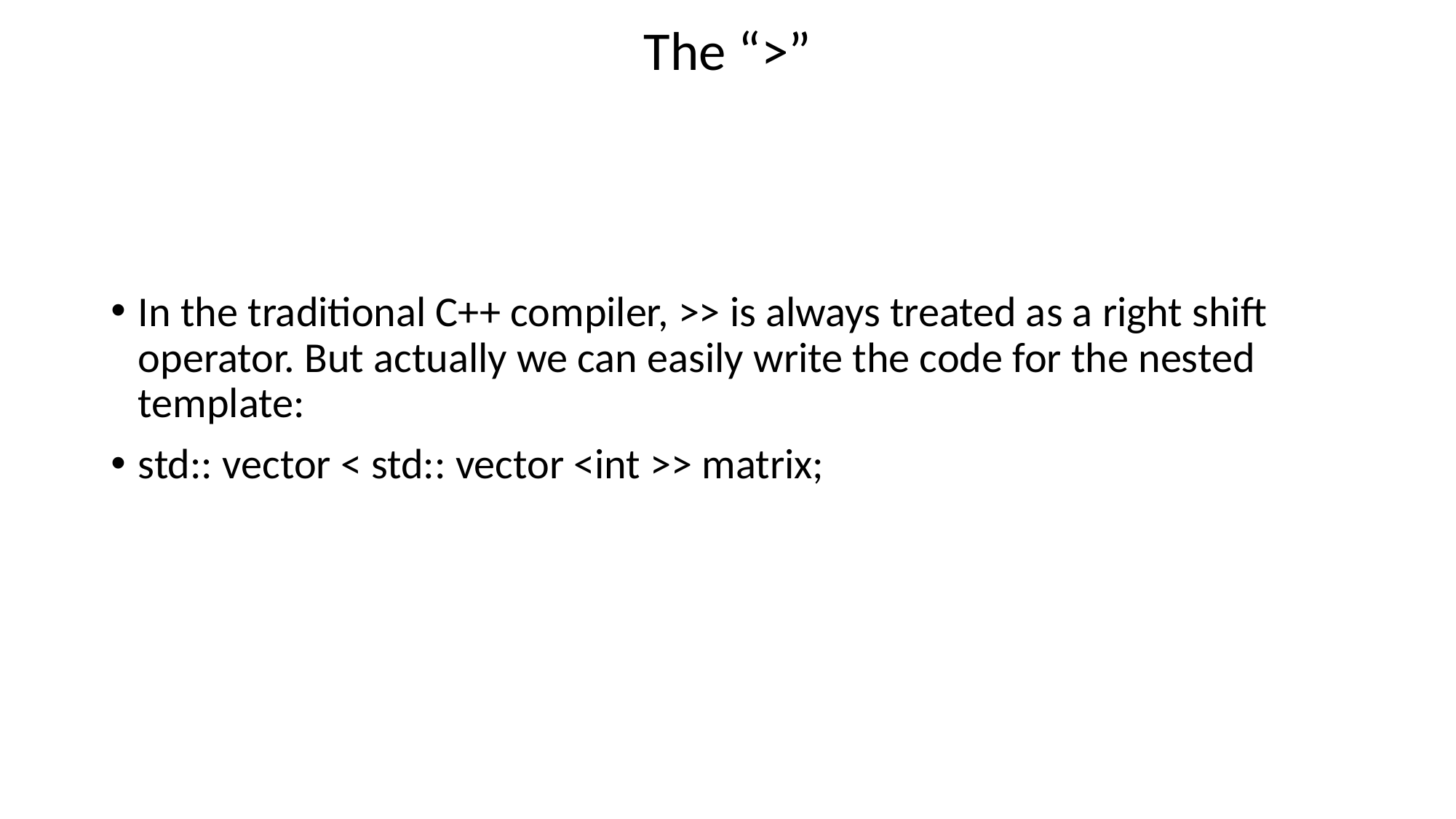

# The “>”

In the traditional C++ compiler, >> is always treated as a right shift operator. But actually we can easily write the code for the nested template:
std:: vector < std:: vector <int >> matrix;